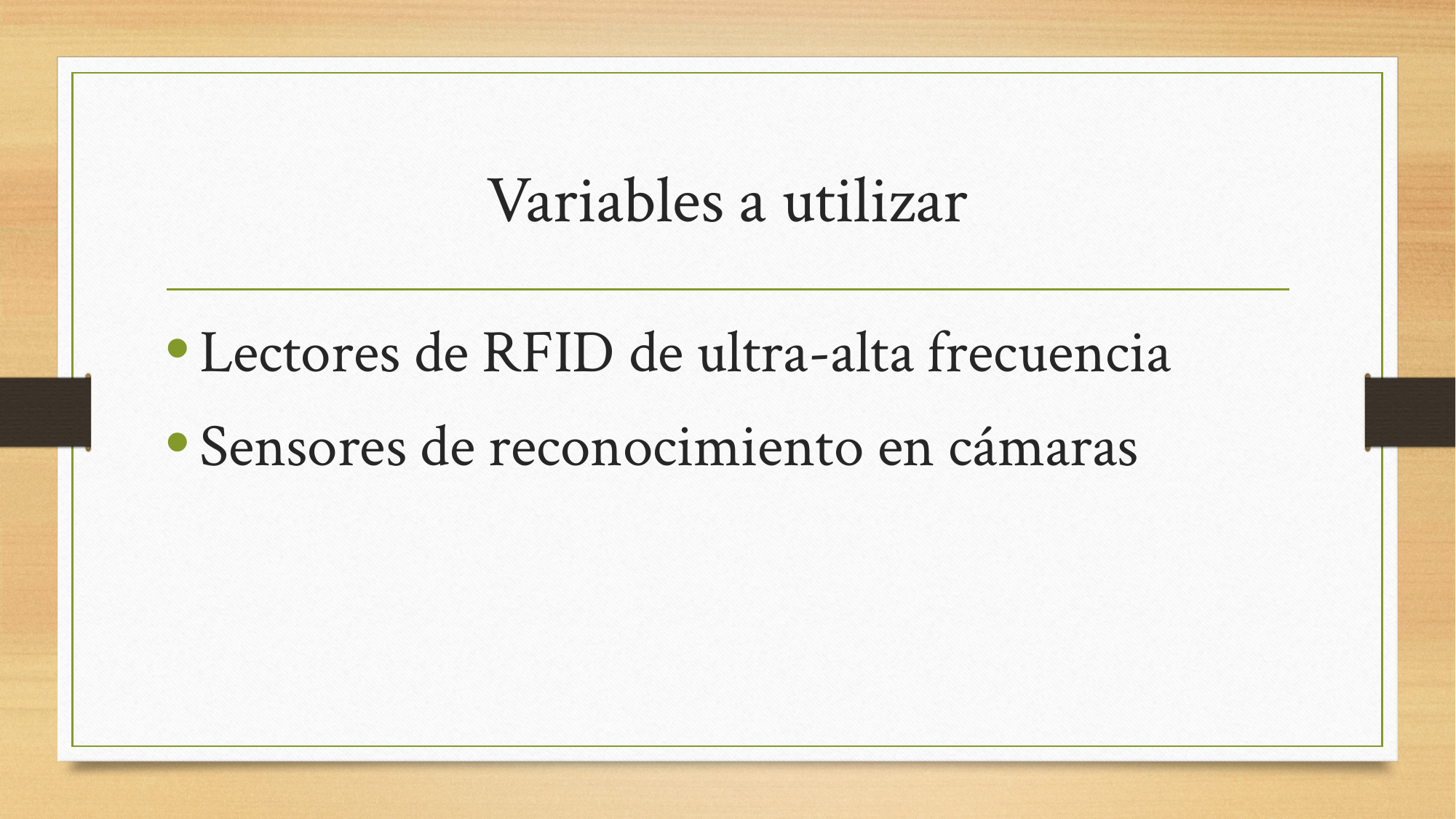

# Variables a utilizar
Lectores de RFID de ultra-alta frecuencia
Sensores de reconocimiento en cámaras